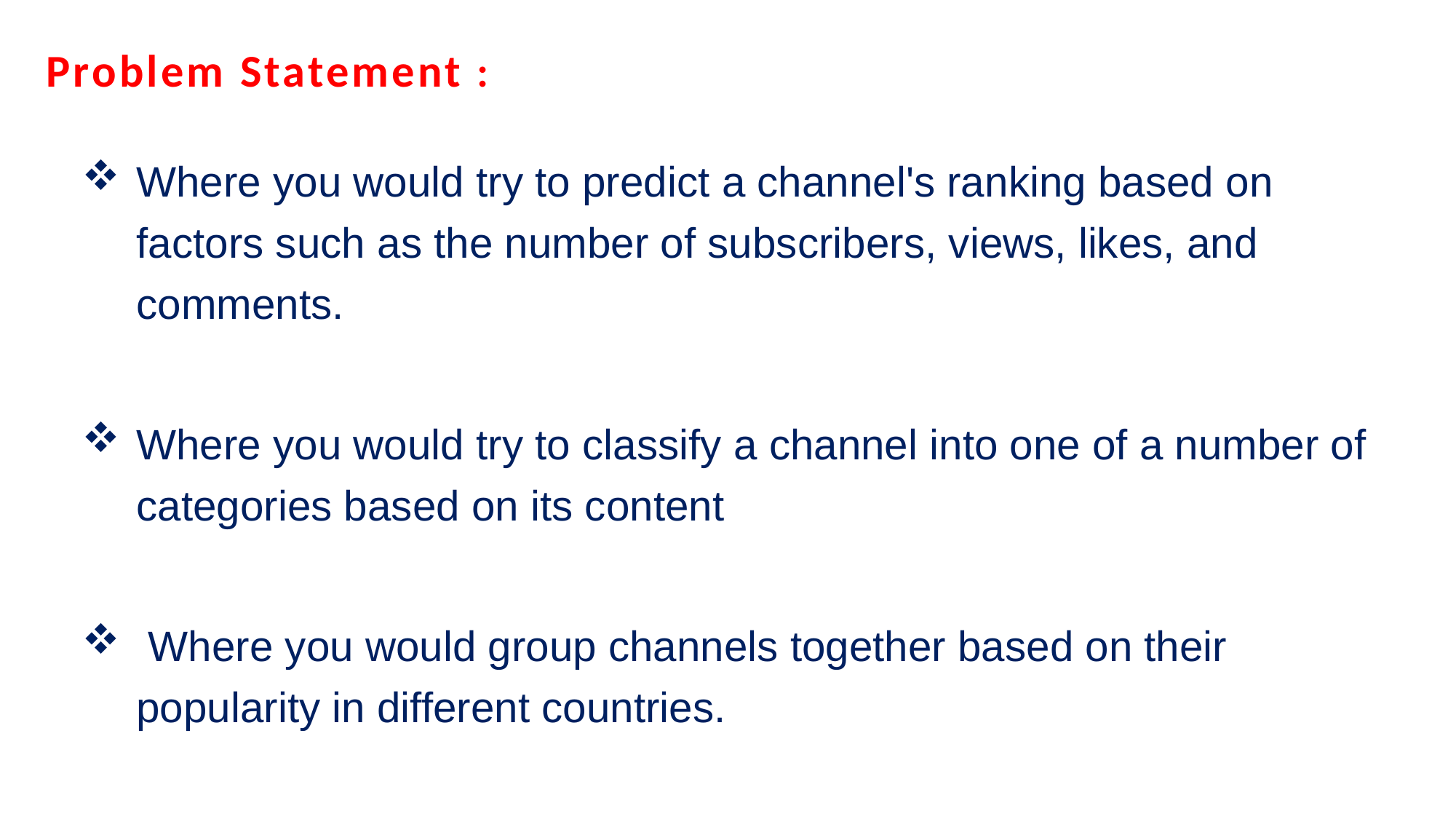

Problem Statement :
Where you would try to predict a channel's ranking based on factors such as the number of subscribers, views, likes, and comments.

Where you would try to classify a channel into one of a number of categories based on its content

 Where you would group channels together based on their popularity in different countries.